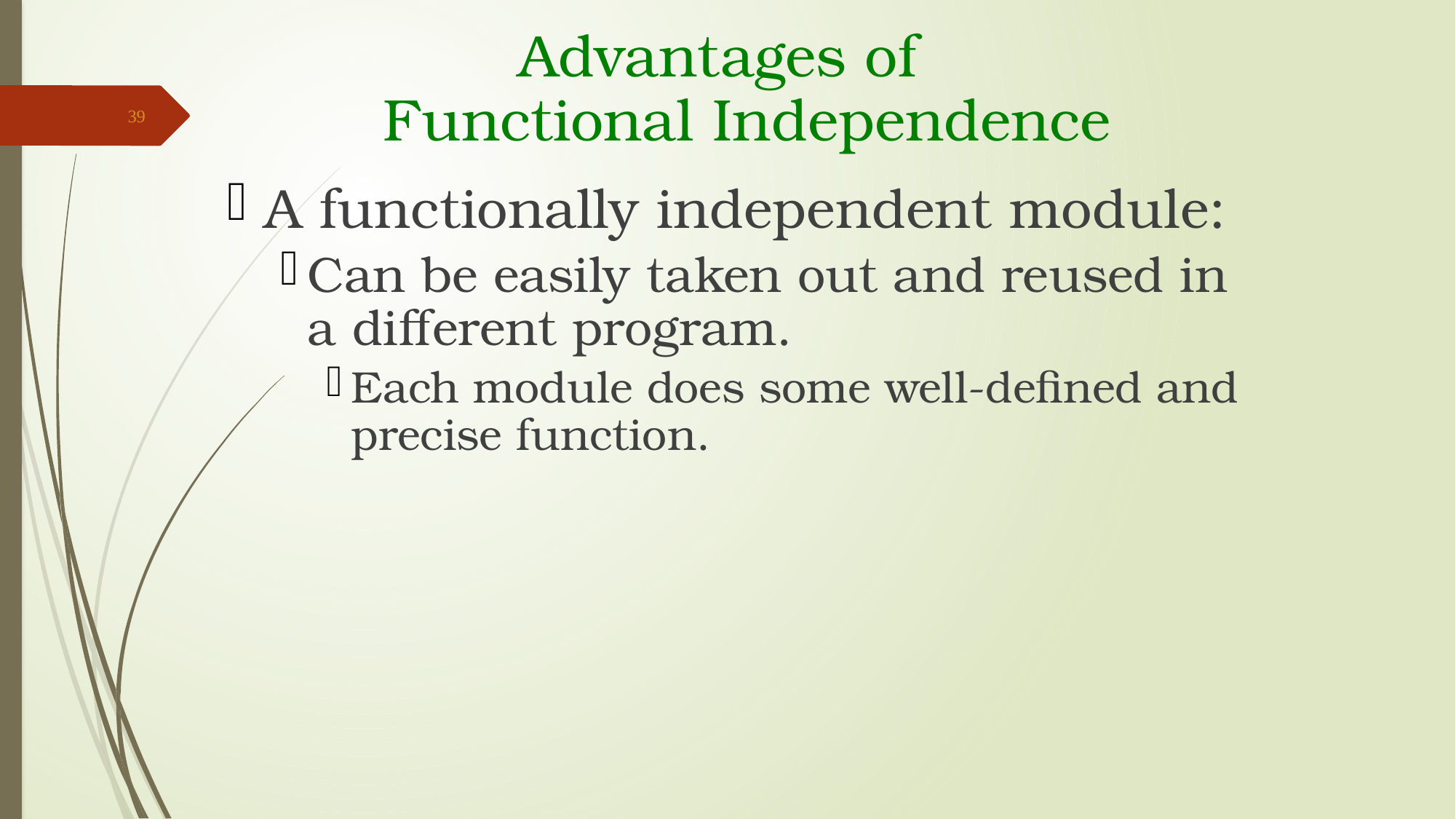

# Advantages of Functional Independence
39
A functionally independent module:
Can be easily taken out and reused in a different program.
Each module does some well-defined and precise function.